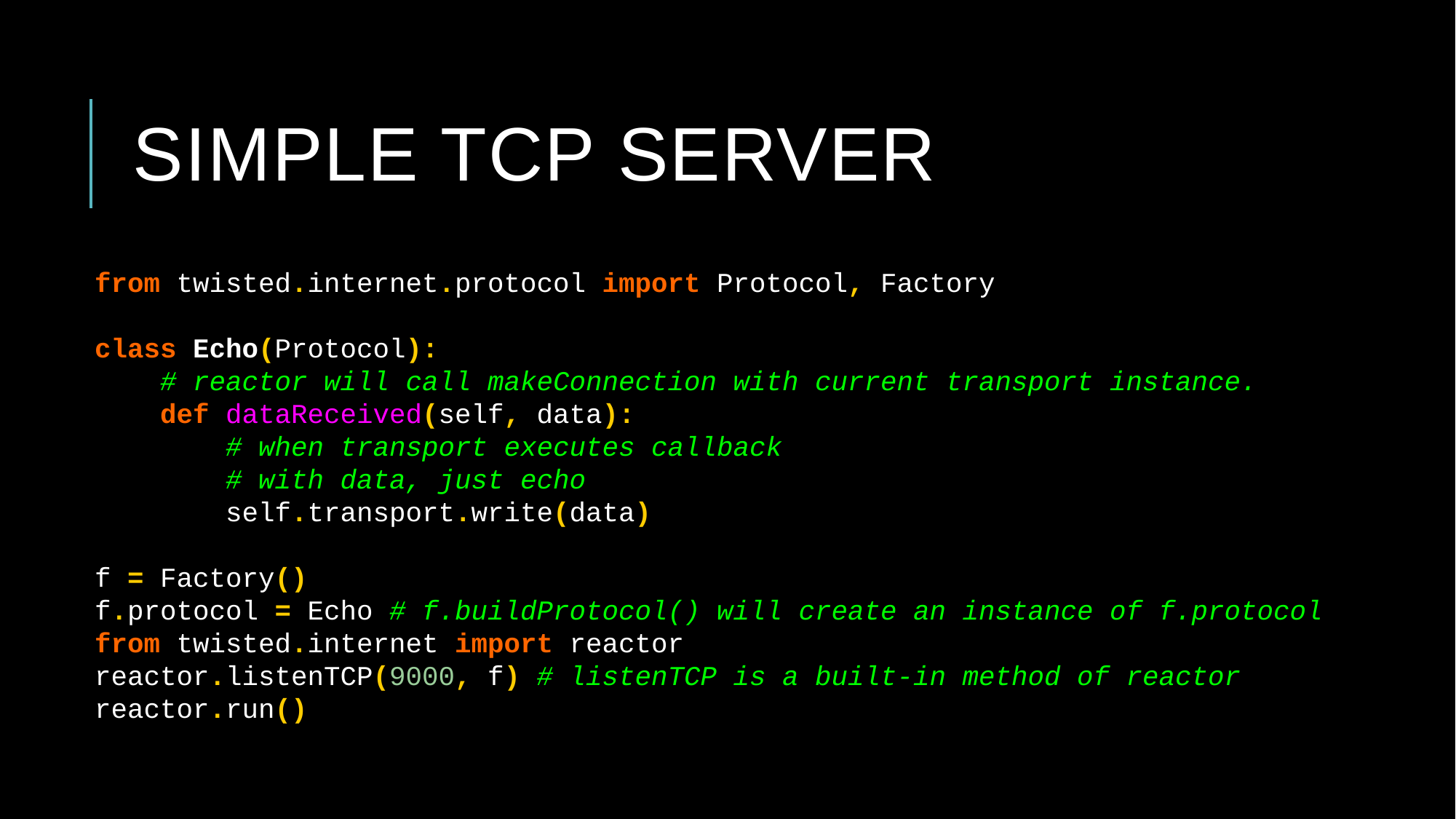

# Simple TCP Server
from twisted.internet.protocol import Protocol, Factory
class Echo(Protocol):
    # reactor will call makeConnection with current transport instance.
    def dataReceived(self, data):
        # when transport executes callback
        # with data, just echo
        self.transport.write(data)
f = Factory()
f.protocol = Echo # f.buildProtocol() will create an instance of f.protocol
from twisted.internet import reactor
reactor.listenTCP(9000, f) # listenTCP is a built-in method of reactor
reactor.run()